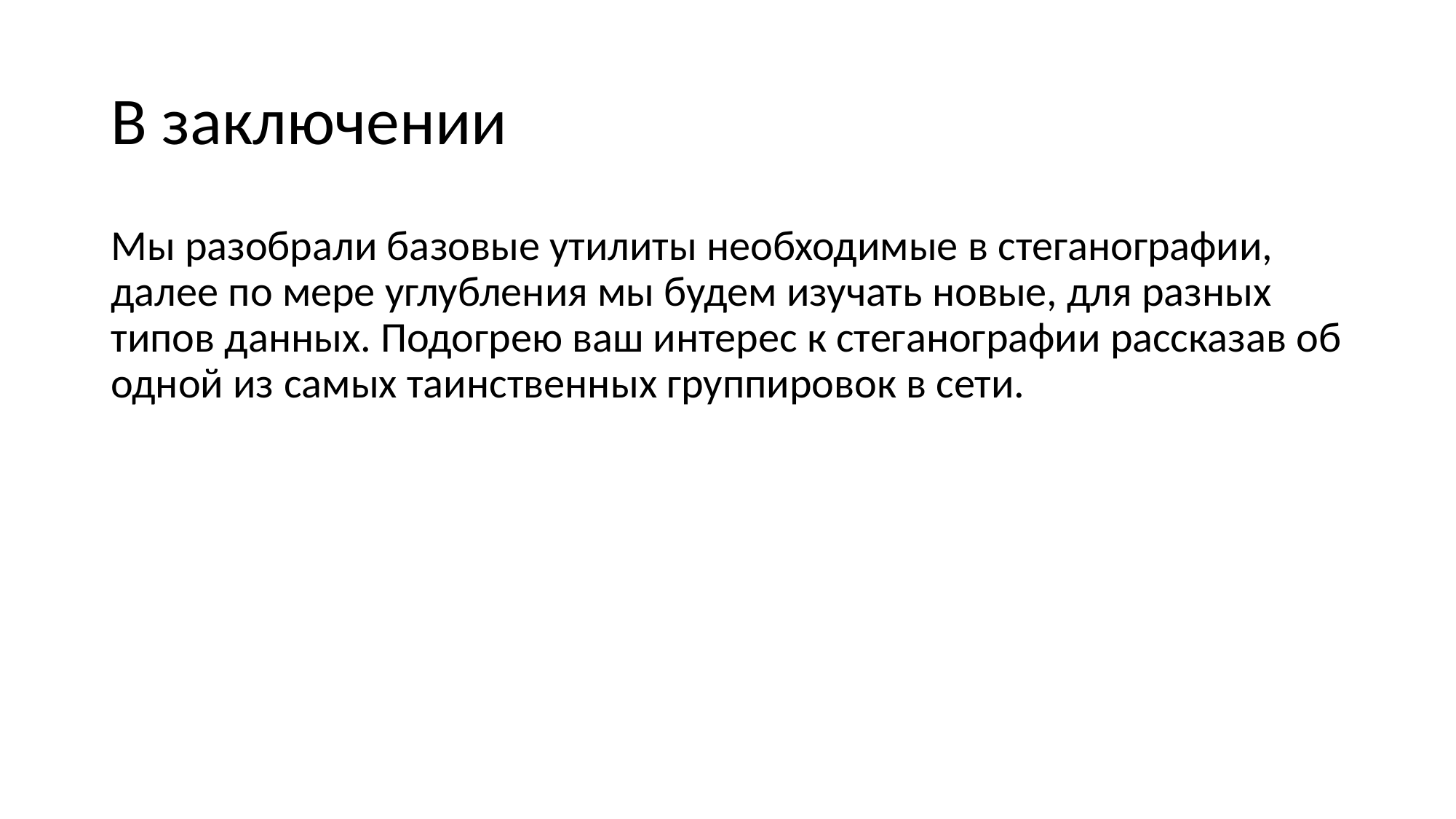

# В заключении
Мы разобрали базовые утилиты необходимые в стеганографии, далее по мере углубления мы будем изучать новые, для разных типов данных. Подогрею ваш интерес к стеганографии рассказав об одной из самых таинственных группировок в сети.